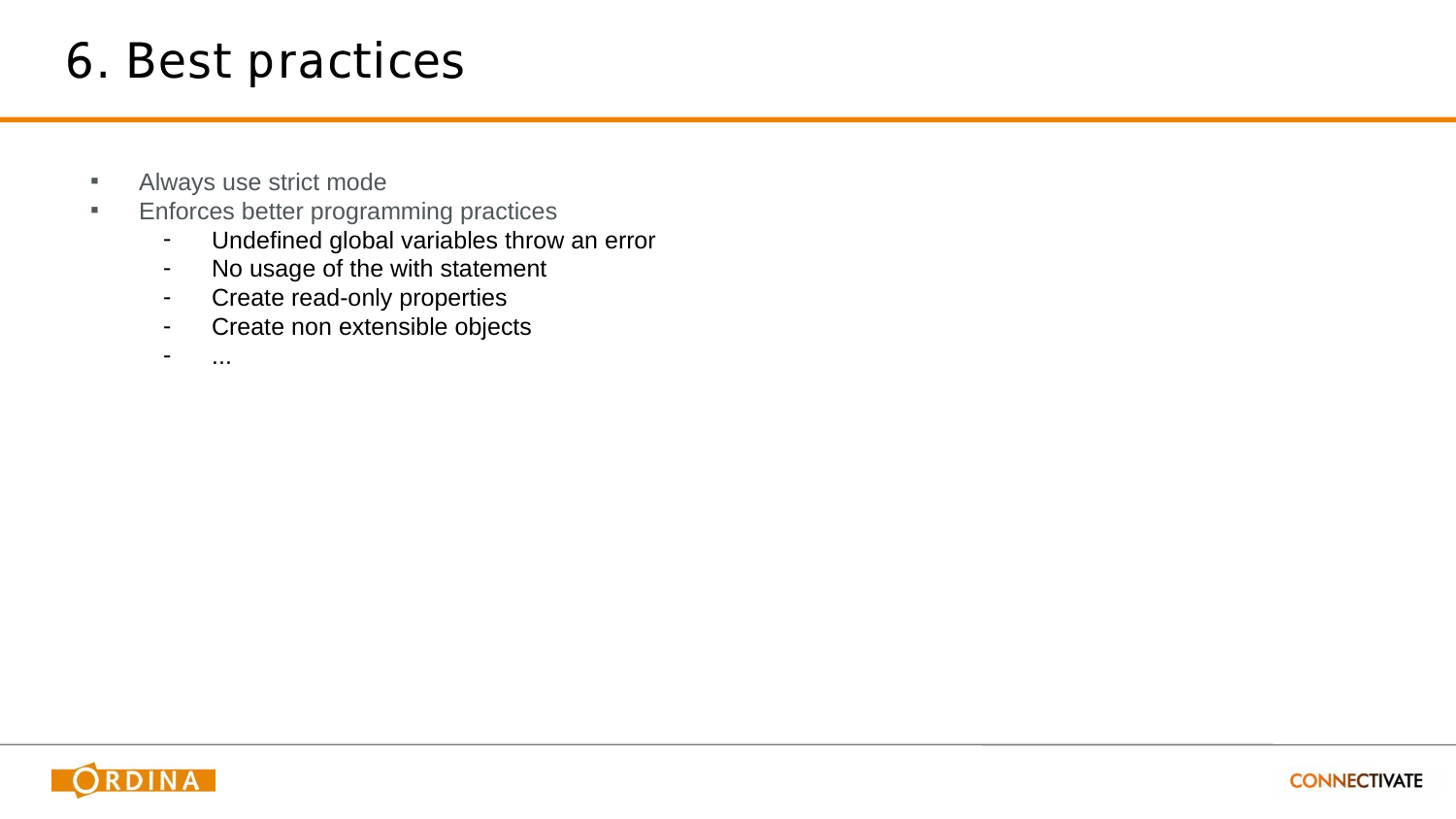

# 6. Best practices
Always use strict mode
Enforces better programming practices
Undefined global variables throw an error
No usage of the with statement
Create read-only properties
Create non extensible objects
...